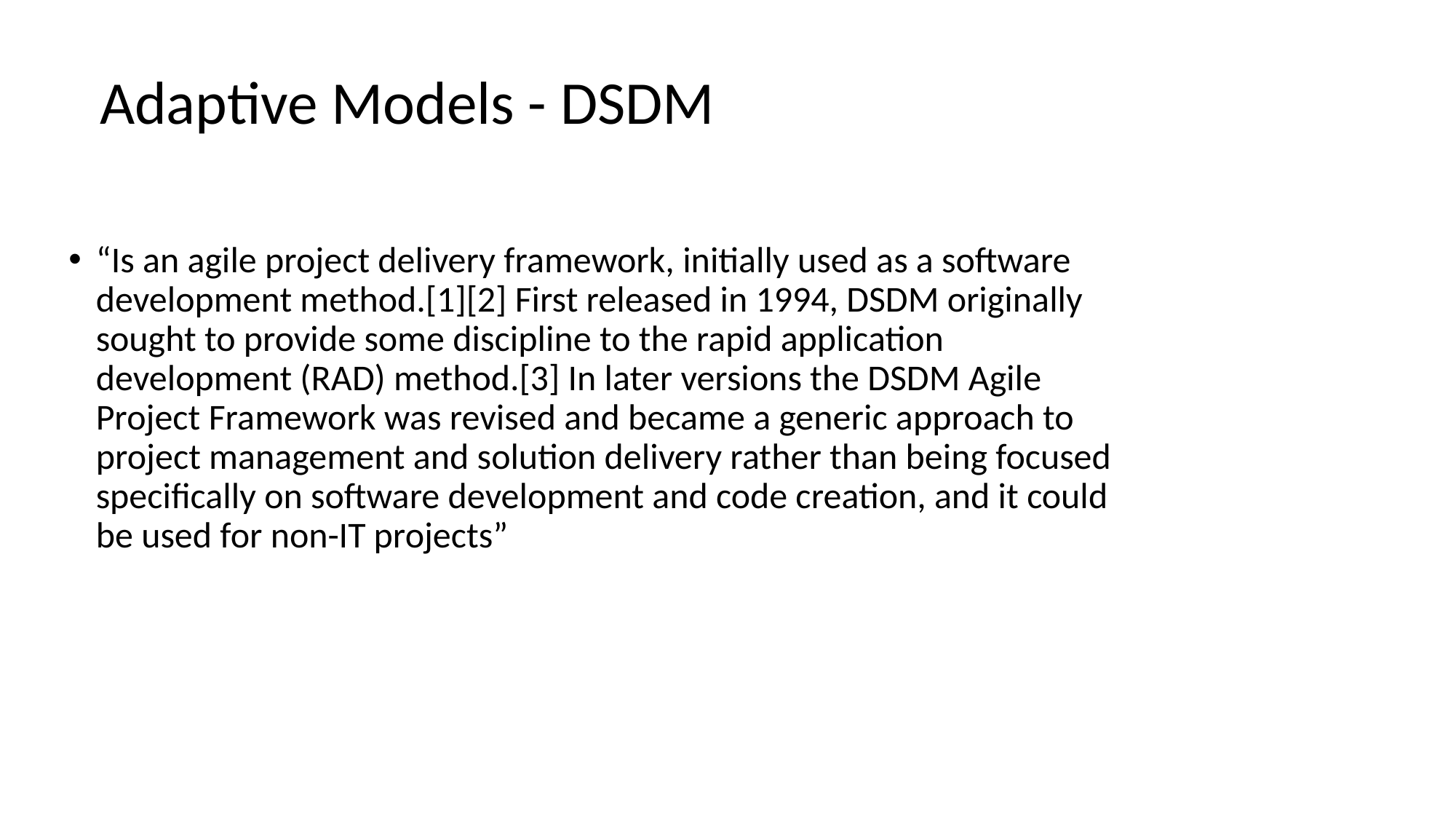

# Adaptive Models - DSDM

“Is an agile project delivery framework, initially used as a software development method.[1][2] First released in 1994, DSDM originally sought to provide some discipline to the rapid application development (RAD) method.[3] In later versions the DSDM Agile Project Framework was revised and became a generic approach to project management and solution delivery rather than being focused specifically on software development and code creation, and it could be used for non-IT projects”